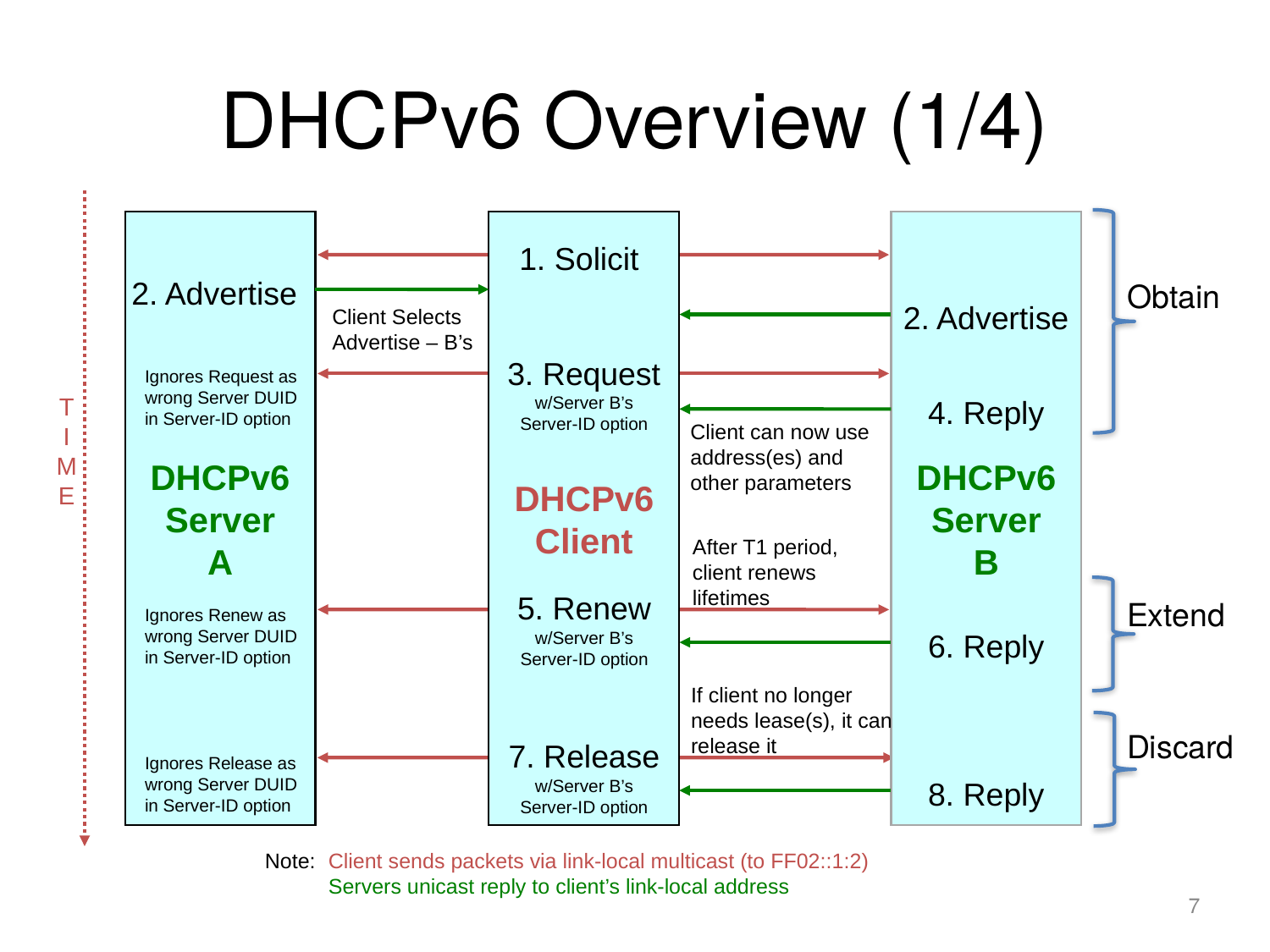

# DHCPv6 Overview (1/4)

DHCPv6
Server
A

DHCPv6
Client

DHCPv6
Server
B
1. Solicit

2. Advertise
Obtain

2. Advertise
Client Selects
Advertise – B’s

3. Request
w/Server B’s
Server-ID option
Ignores Request as
wrong Server DUID
in Server-ID option

T
I
M
E
4. Reply

Client can now use
address(es) and
other parameters
After T1 period,
client renews
lifetimes

5. Renew
w/Server B’s
Server-ID option
Extend
Ignores Renew as
wrong Server DUID
in Server-ID option

6. Reply

If client no longer
needs lease(s), it can
release it

Discard
7. Release
w/Server B’s
Server-ID option
Ignores Release as
wrong Server DUID
in Server-ID option

8. Reply

Note:	Client sends packets via link-local multicast (to FF02::1:2)
	Servers unicast reply to client’s link-local address
7